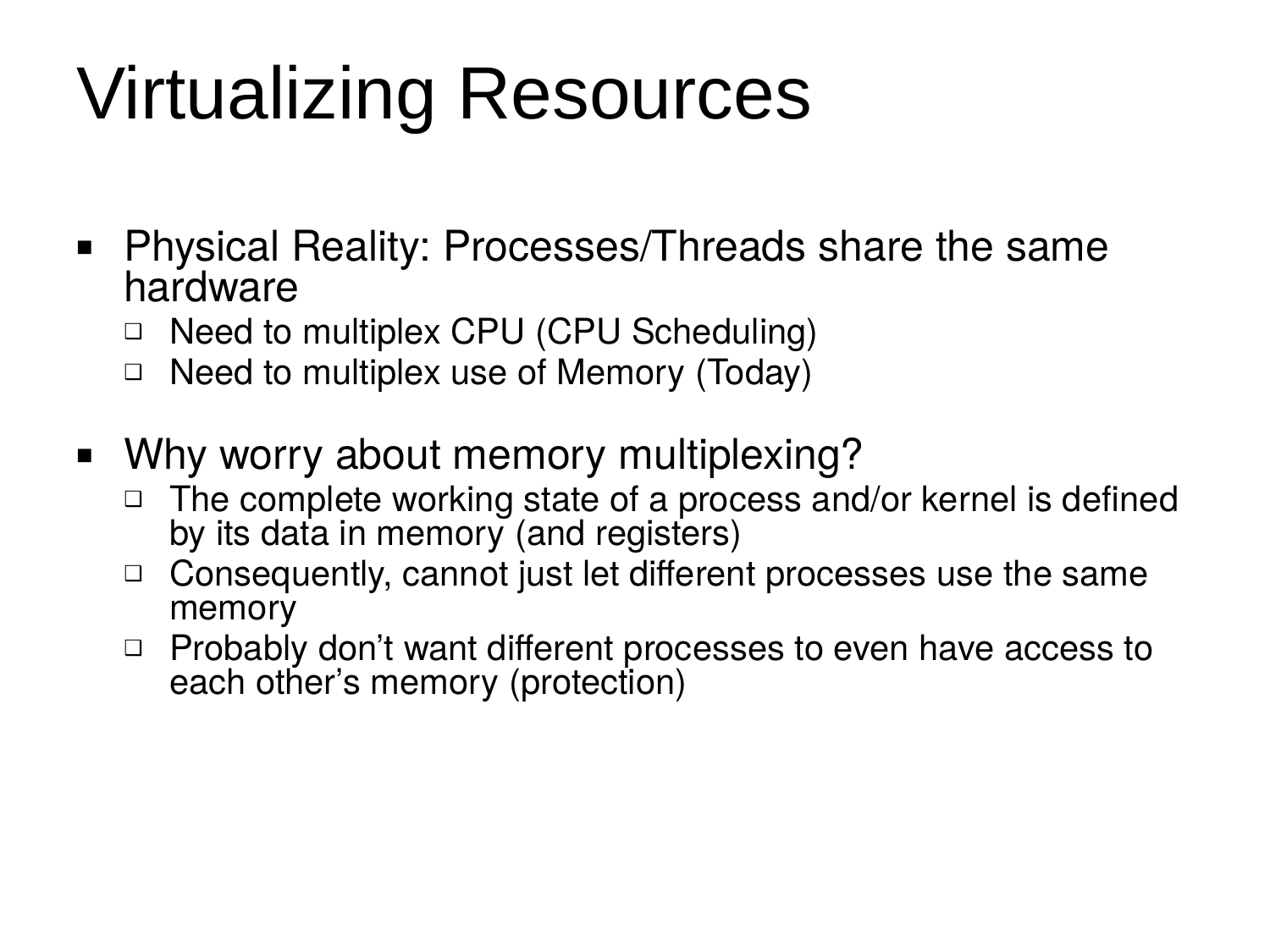

# Virtualizing Resources
Physical Reality: Processes/Threads share the same hardware
Need to multiplex CPU (CPU Scheduling)
Need to multiplex use of Memory (Today)

Why worry about memory multiplexing?
The complete working state of a process and/or kernel is defined by its data in memory (and registers)
Consequently, cannot just let different processes use the same memory
Probably don’t want different processes to even have access to each other’s memory (protection)